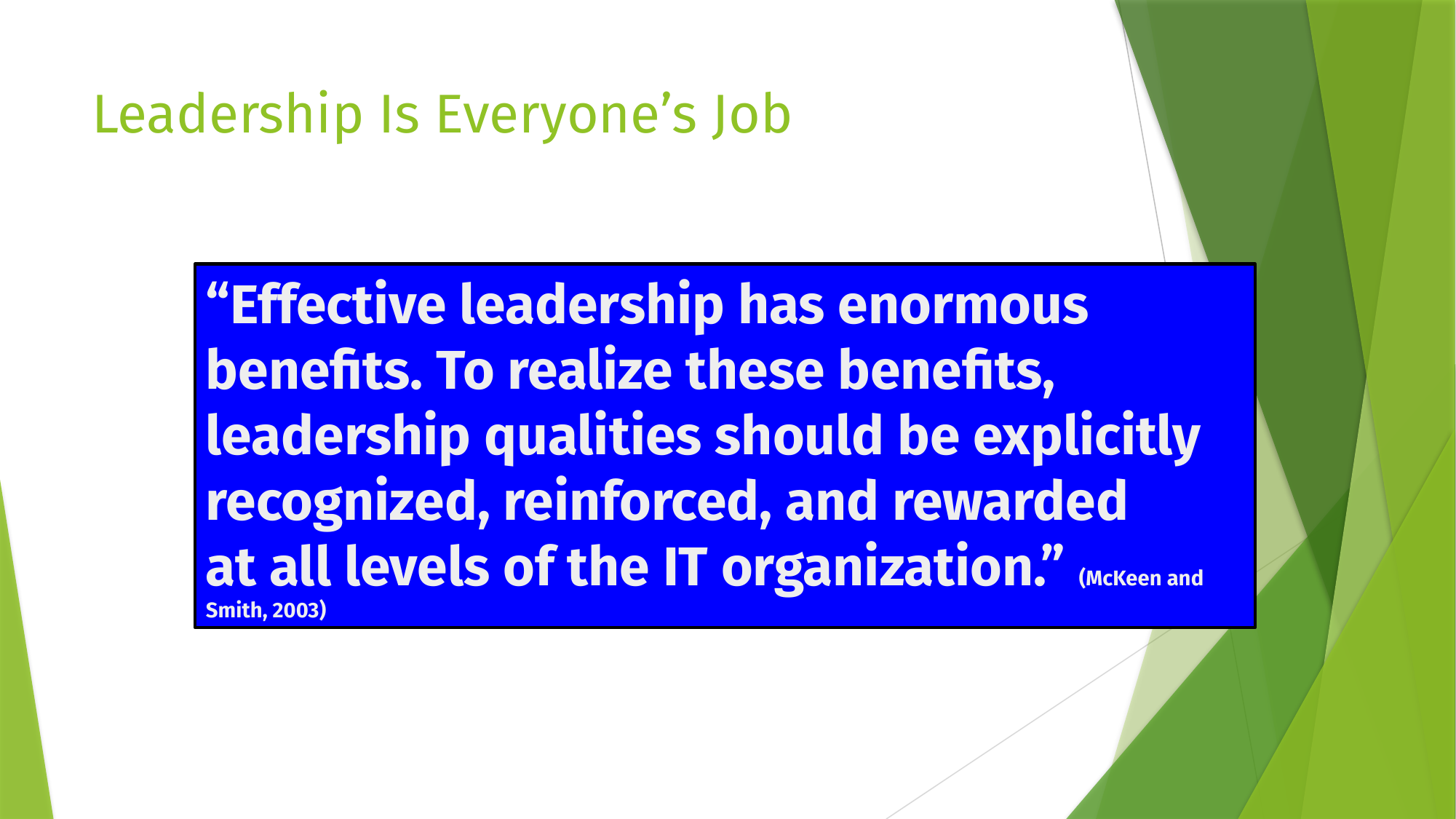

# Leadership Is Everyone’s Job
“Effective leadership has enormous
benefits. To realize these benefits,
leadership qualities should be explicitly
recognized, reinforced, and rewarded
at all levels of the IT organization.” (McKeen and Smith, 2003)